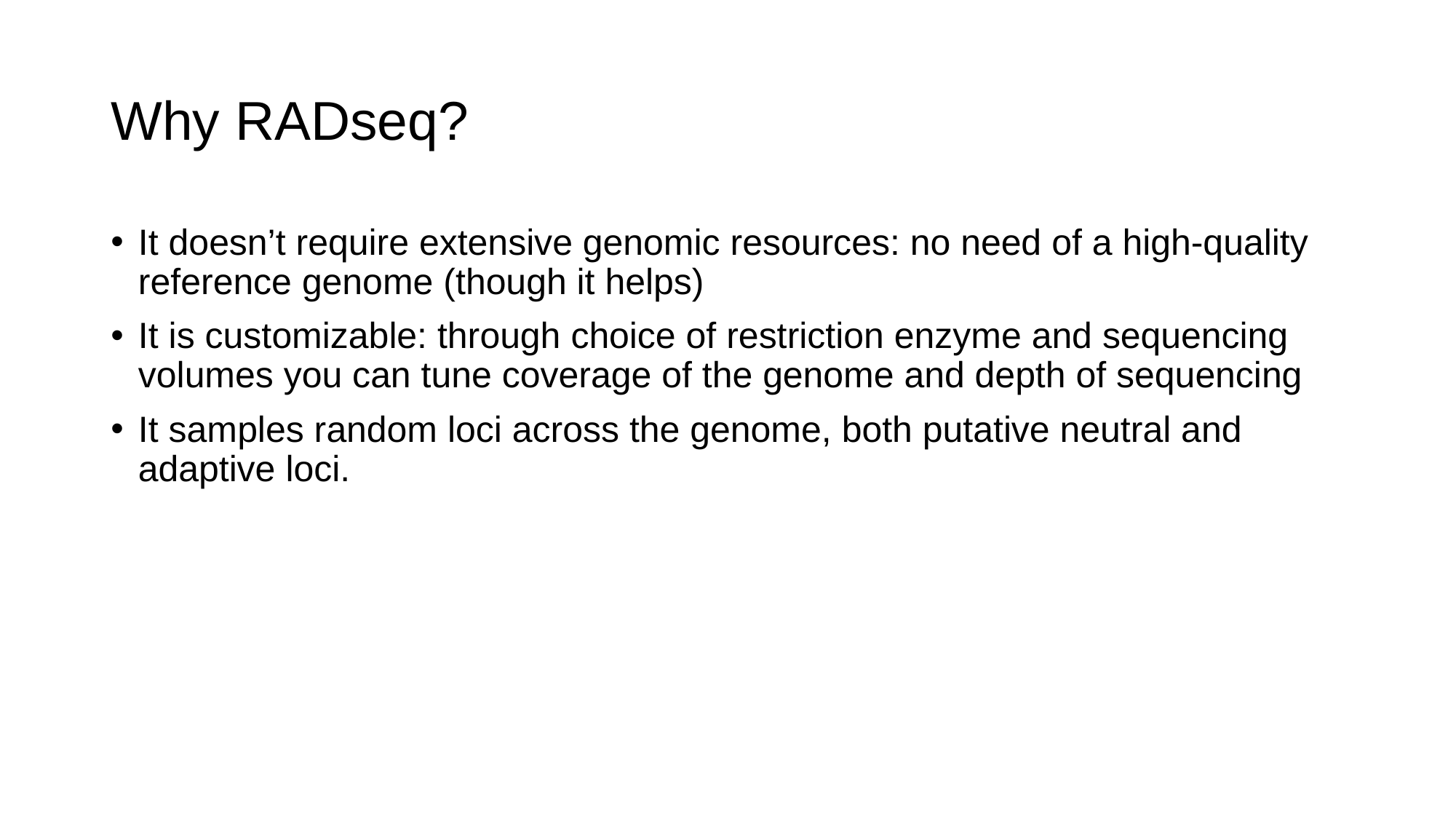

# Why RADseq?
It doesn’t require extensive genomic resources: no need of a high-quality reference genome (though it helps)
It is customizable: through choice of restriction enzyme and sequencing volumes you can tune coverage of the genome and depth of sequencing
It samples random loci across the genome, both putative neutral and adaptive loci.